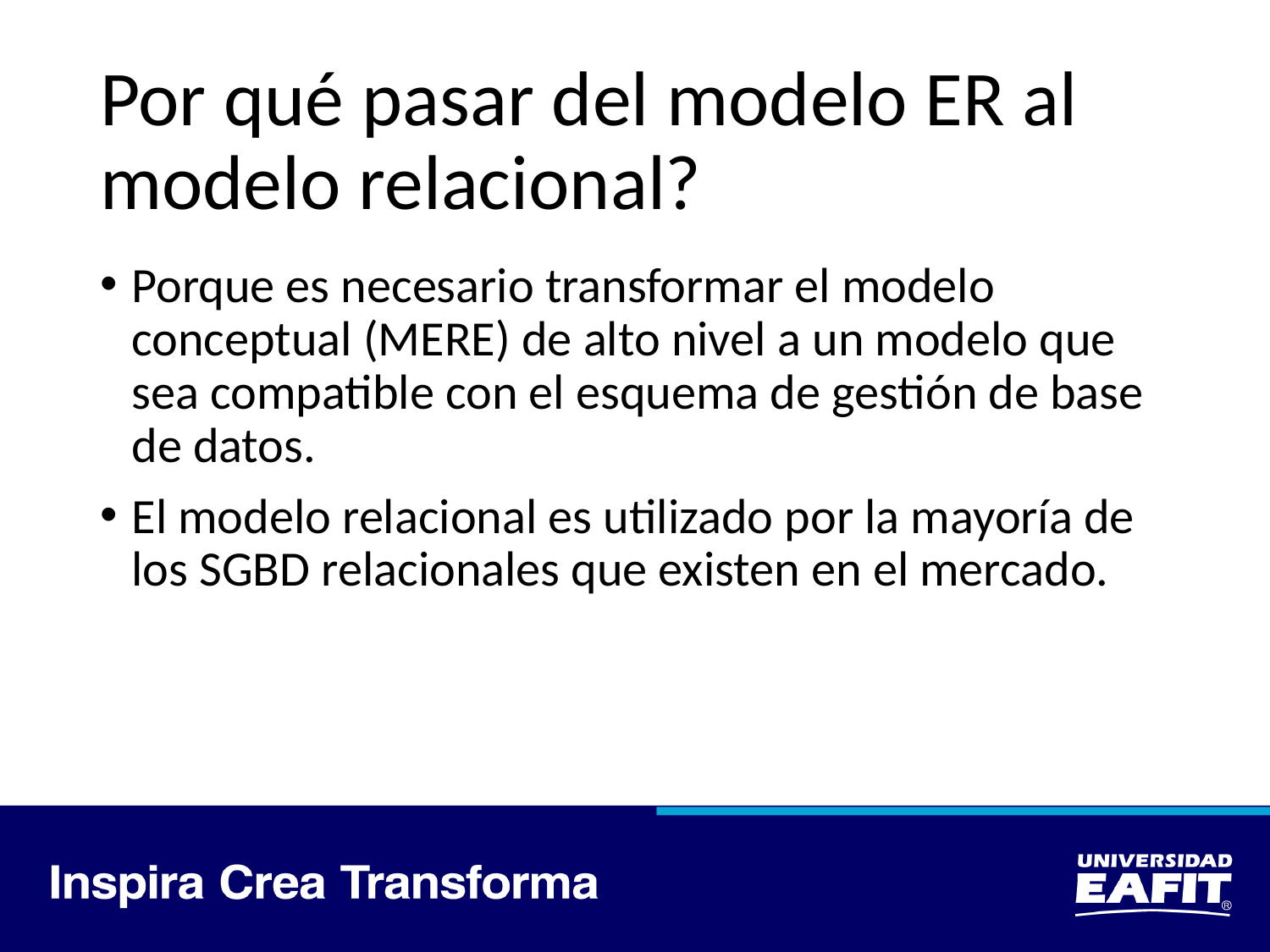

# Por qué pasar del modelo ER al modelo relacional?
Porque es necesario transformar el modelo conceptual (MERE) de alto nivel a un modelo que sea compatible con el esquema de gestión de base de datos.
El modelo relacional es utilizado por la mayoría de los SGBD relacionales que existen en el mercado.